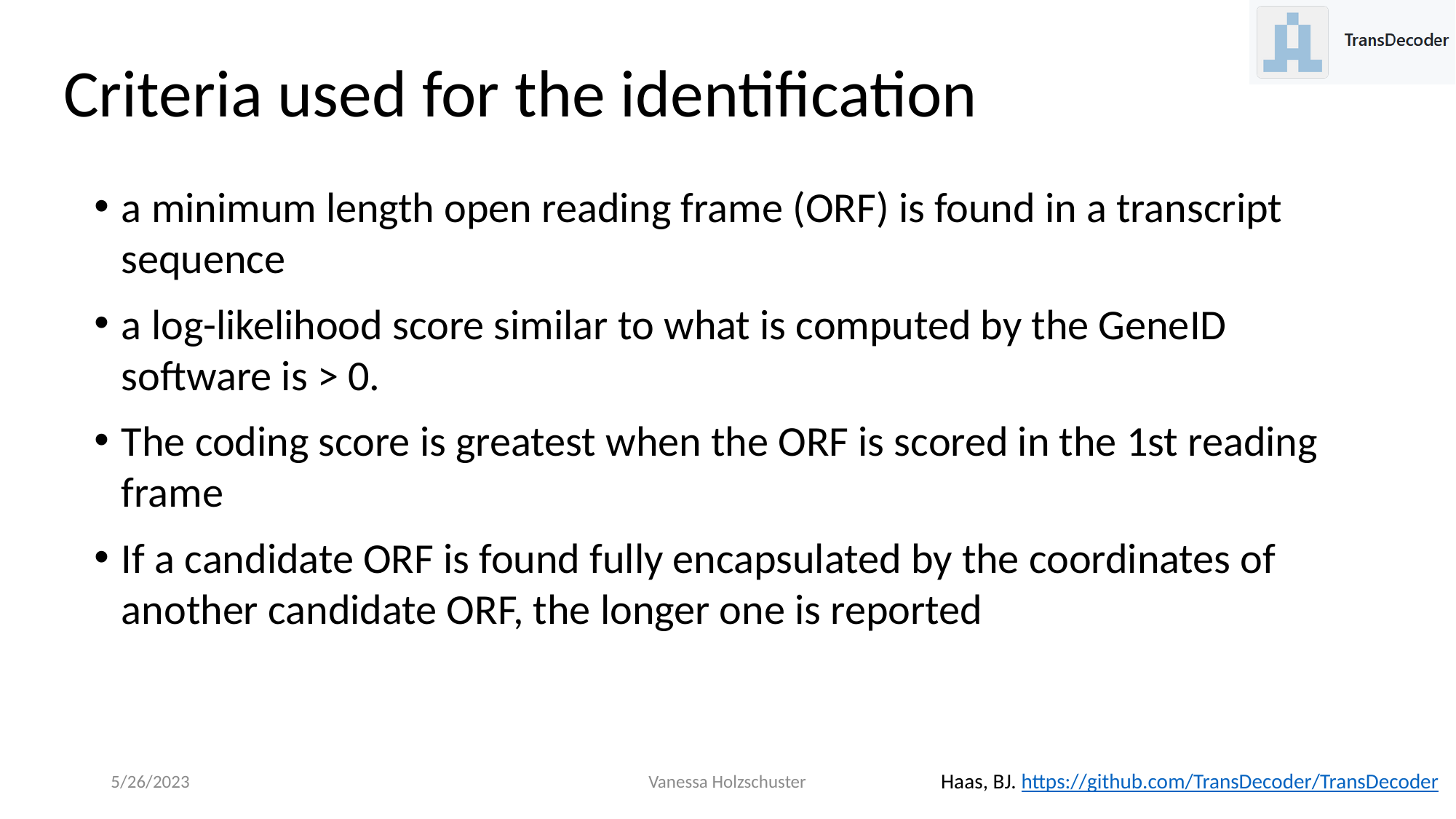

# Criteria used for the identification
a minimum length open reading frame (ORF) is found in a transcript sequence
a log-likelihood score similar to what is computed by the GeneID software is > 0.
The coding score is greatest when the ORF is scored in the 1st reading frame
If a candidate ORF is found fully encapsulated by the coordinates of another candidate ORF, the longer one is reported
5/26/2023
Vanessa Holzschuster